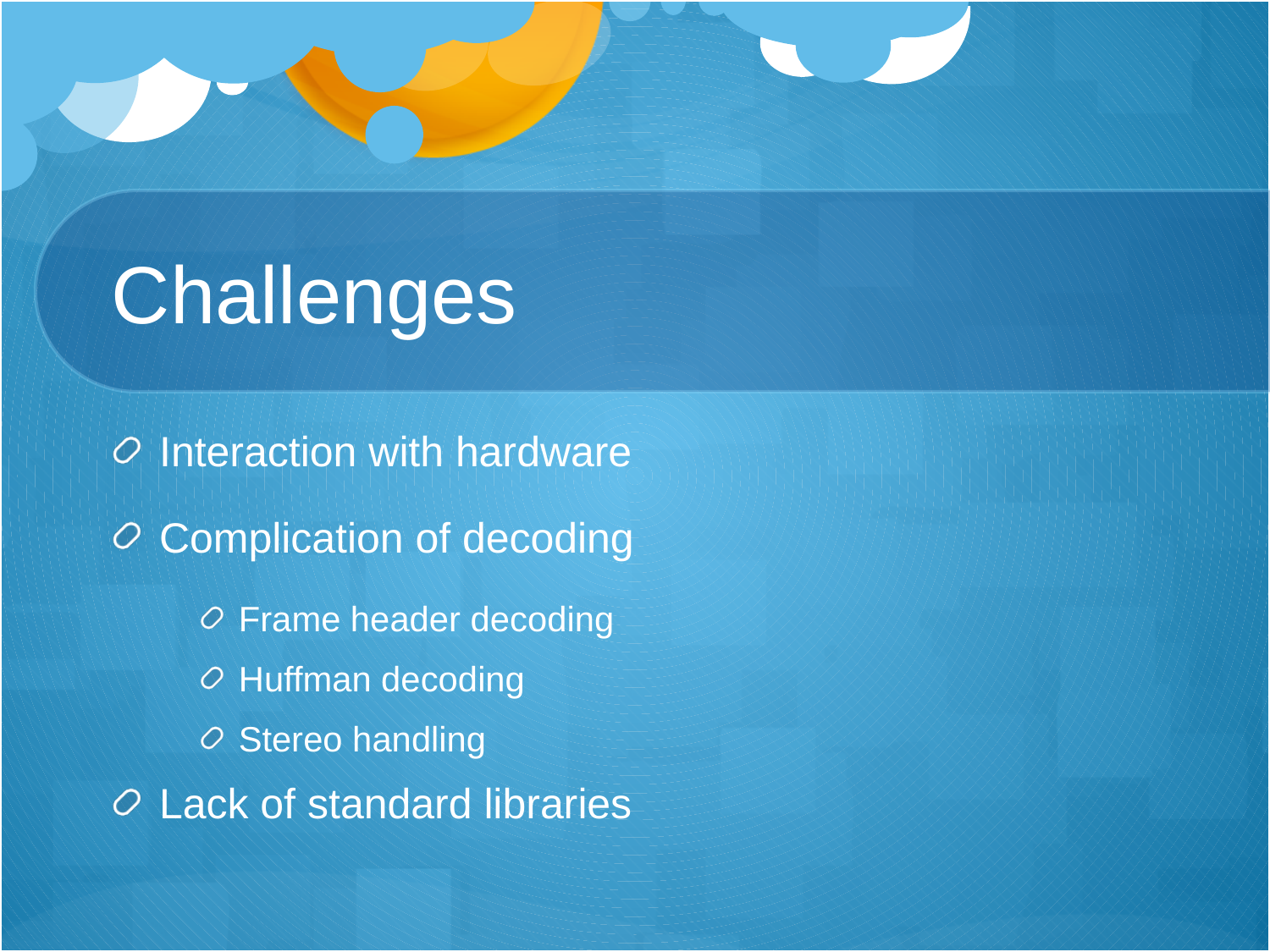

# Challenges
Interaction with hardware
Complication of decoding
Frame header decoding
Huffman decoding
Stereo handling
Lack of standard libraries